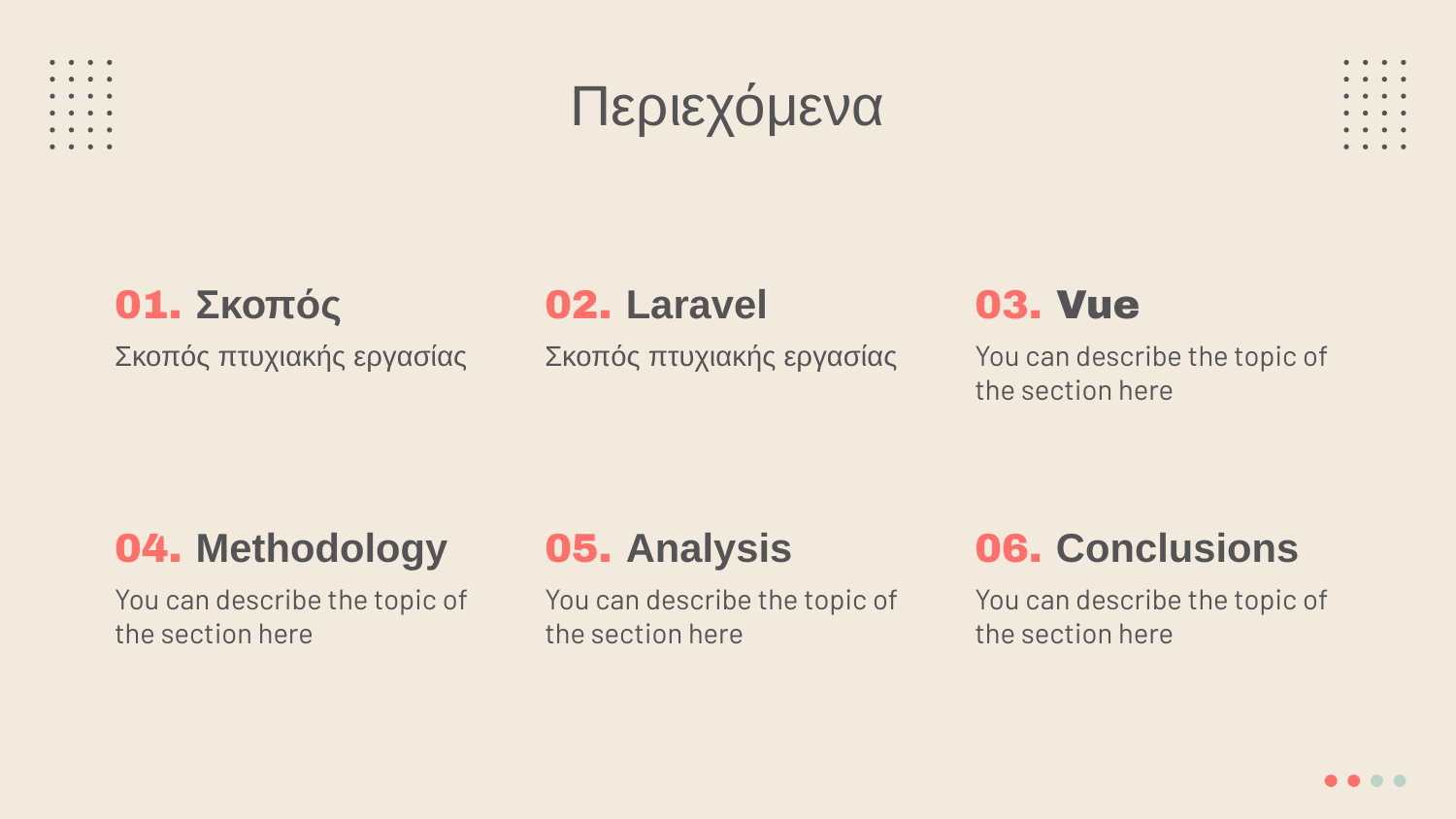

Περιεχόμενα
# 01. Σκοπός
02. Laravel
03. Vue
Σκοπός πτυχιακής εργασίας
Σκοπός πτυχιακής εργασίας
You can describe the topic of the section here
04. Methodology
05. Analysis
06. Conclusions
You can describe the topic of the section here
You can describe the topic of the section here
You can describe the topic of the section here